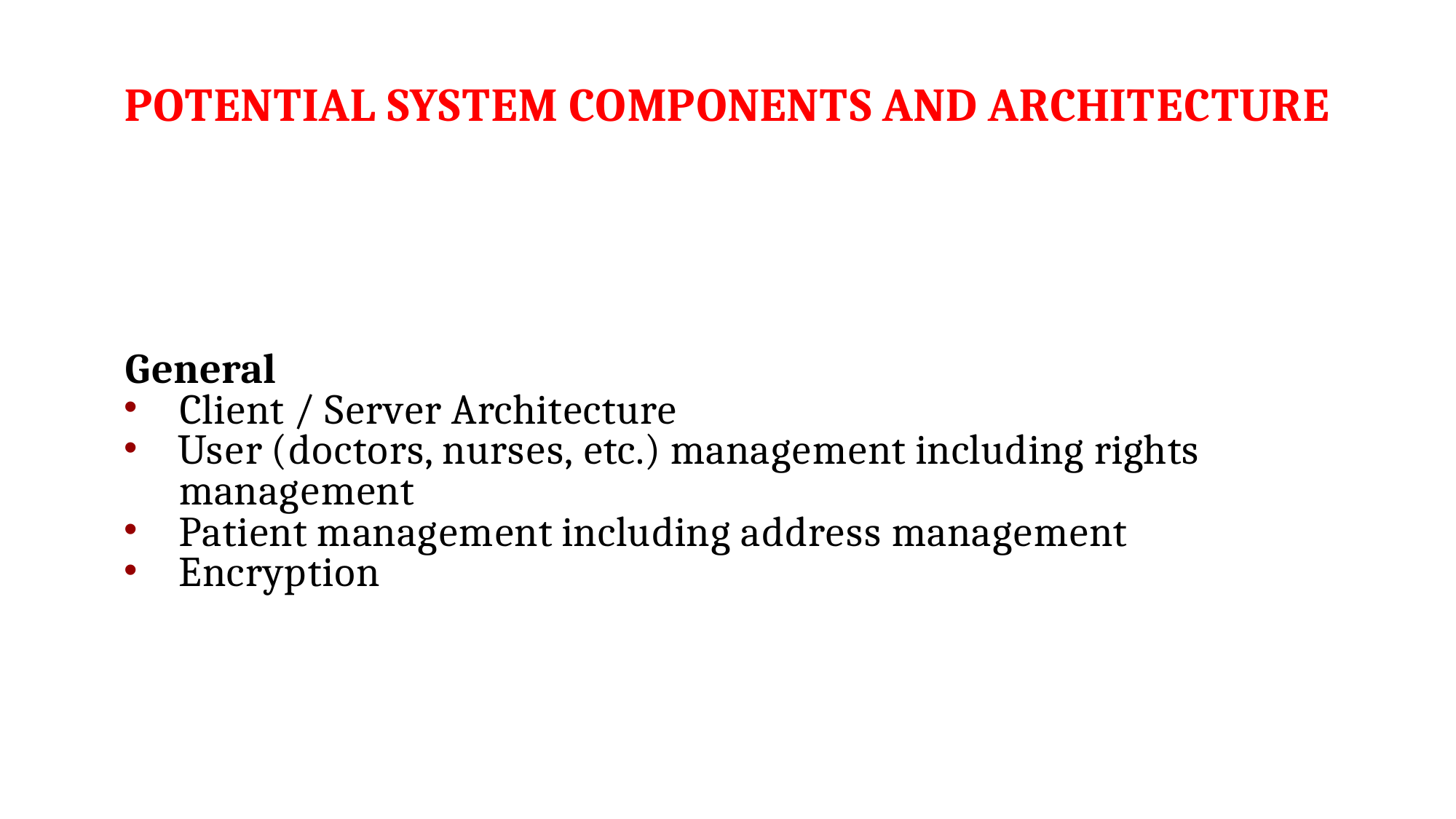

# Potential System Components And Architecture
General
Client / Server Architecture
User (doctors, nurses, etc.) management including rights management
Patient management including address management
Encryption